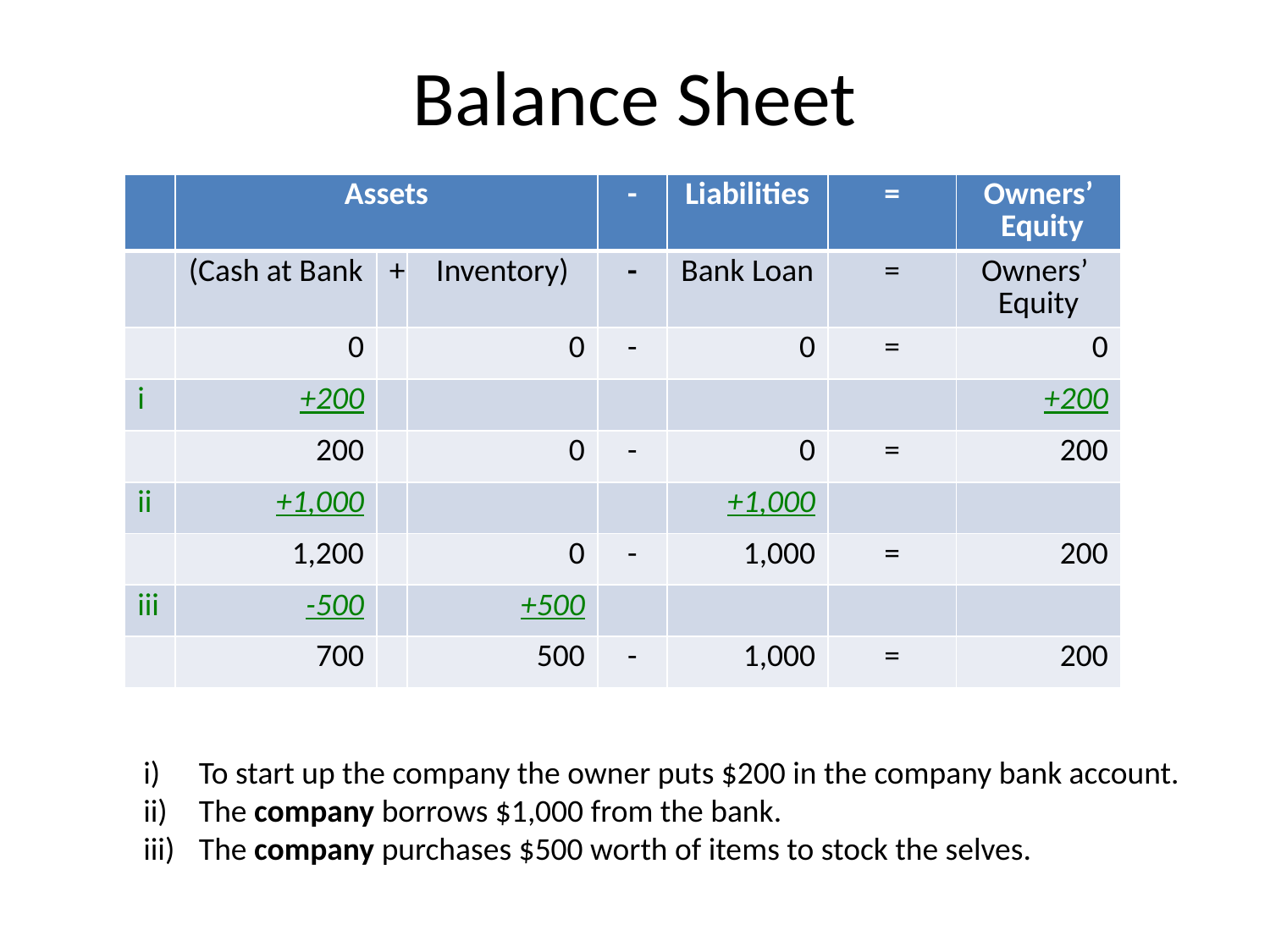

# Balance Sheet
|  | Assets |  |  | - | Liabilities | = | Owners’ Equity |
| --- | --- | --- | --- | --- | --- | --- | --- |
|  | (Cash at Bank | + | Inventory) | - | Bank Loan | = | Owners’ Equity |
|  | 0 |  | 0 | - | 0 | = | 0 |
| i | +200 |  |  |  |  |  | +200 |
|  | 200 |  | 0 | - | 0 | = | 200 |
| ii | +1,000 |  |  |  | +1,000 |  |  |
|  | 1,200 |  | 0 | - | 1,000 | = | 200 |
| iii | -500 |  | +500 |  |  |  |  |
|  | 700 |  | 500 | - | 1,000 | = | 200 |
To start up the company the owner puts $200 in the company bank account.
The company borrows $1,000 from the bank.
The company purchases $500 worth of items to stock the selves.